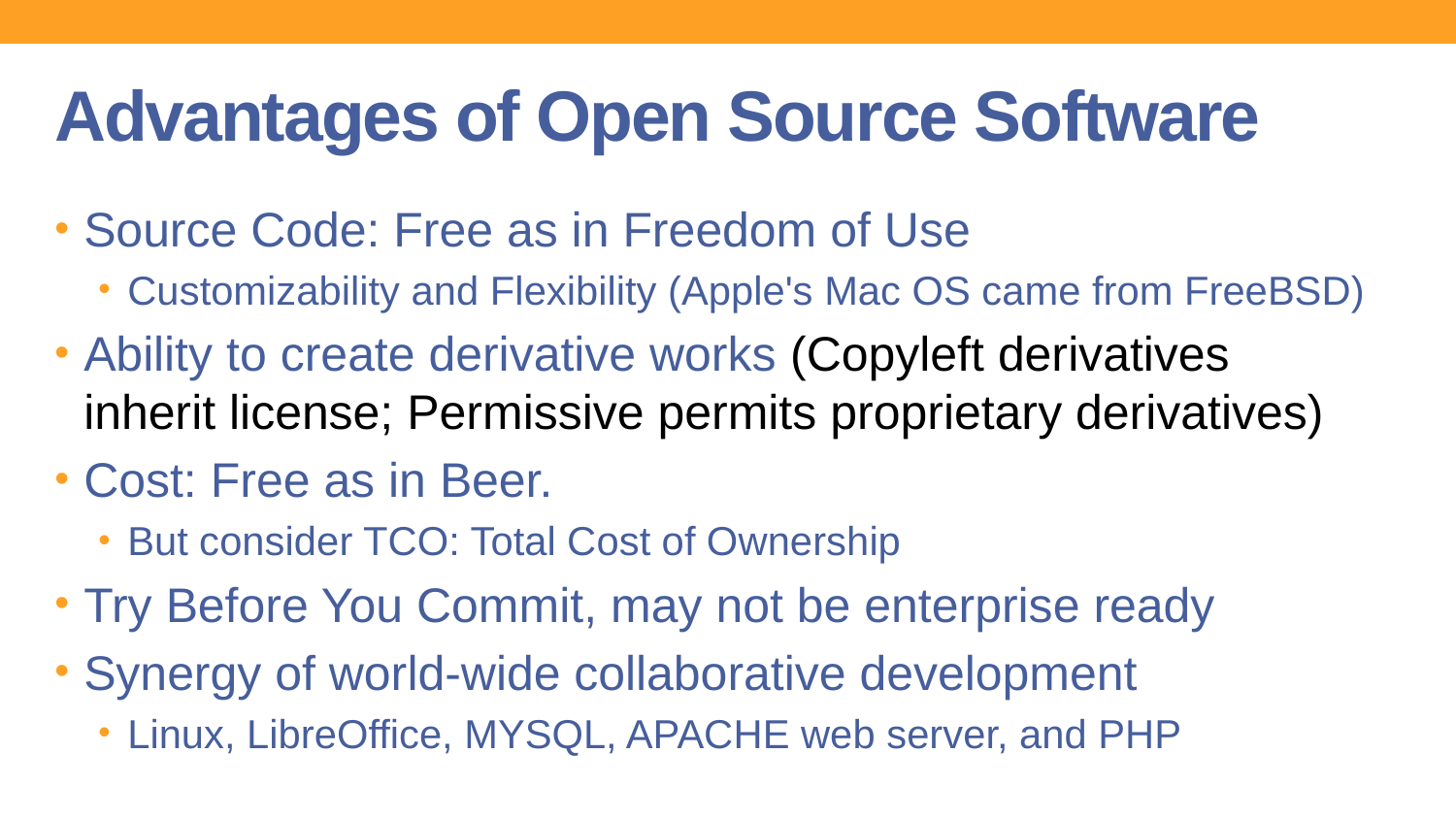

# Advantages of Open Source Software
Source Code: Free as in Freedom of Use
Customizability and Flexibility (Apple's Mac OS came from FreeBSD)
Ability to create derivative works (Copyleft derivatives inherit license; Permissive permits proprietary derivatives)
Cost: Free as in Beer.
But consider TCO: Total Cost of Ownership
Try Before You Commit, may not be enterprise ready
Synergy of world-wide collaborative development
Linux, LibreOffice, MYSQL, APACHE web server, and PHP